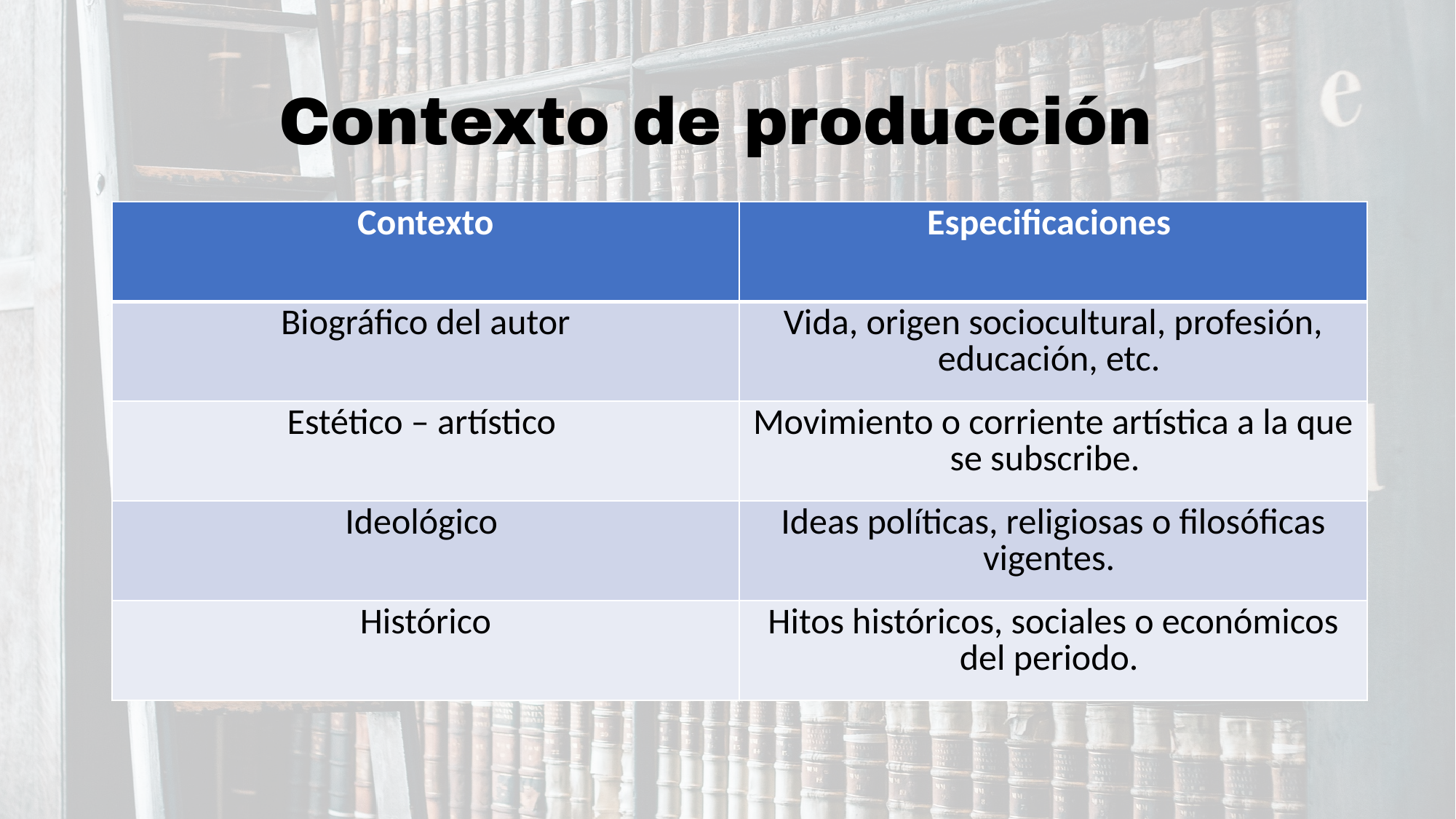

# Contexto de producción
| Contexto | Especificaciones |
| --- | --- |
| Biográfico del autor | Vida, origen sociocultural, profesión, educación, etc. |
| Estético – artístico | Movimiento o corriente artística a la que se subscribe. |
| Ideológico | Ideas políticas, religiosas o filosóficas vigentes. |
| Histórico | Hitos históricos, sociales o económicos del periodo. |